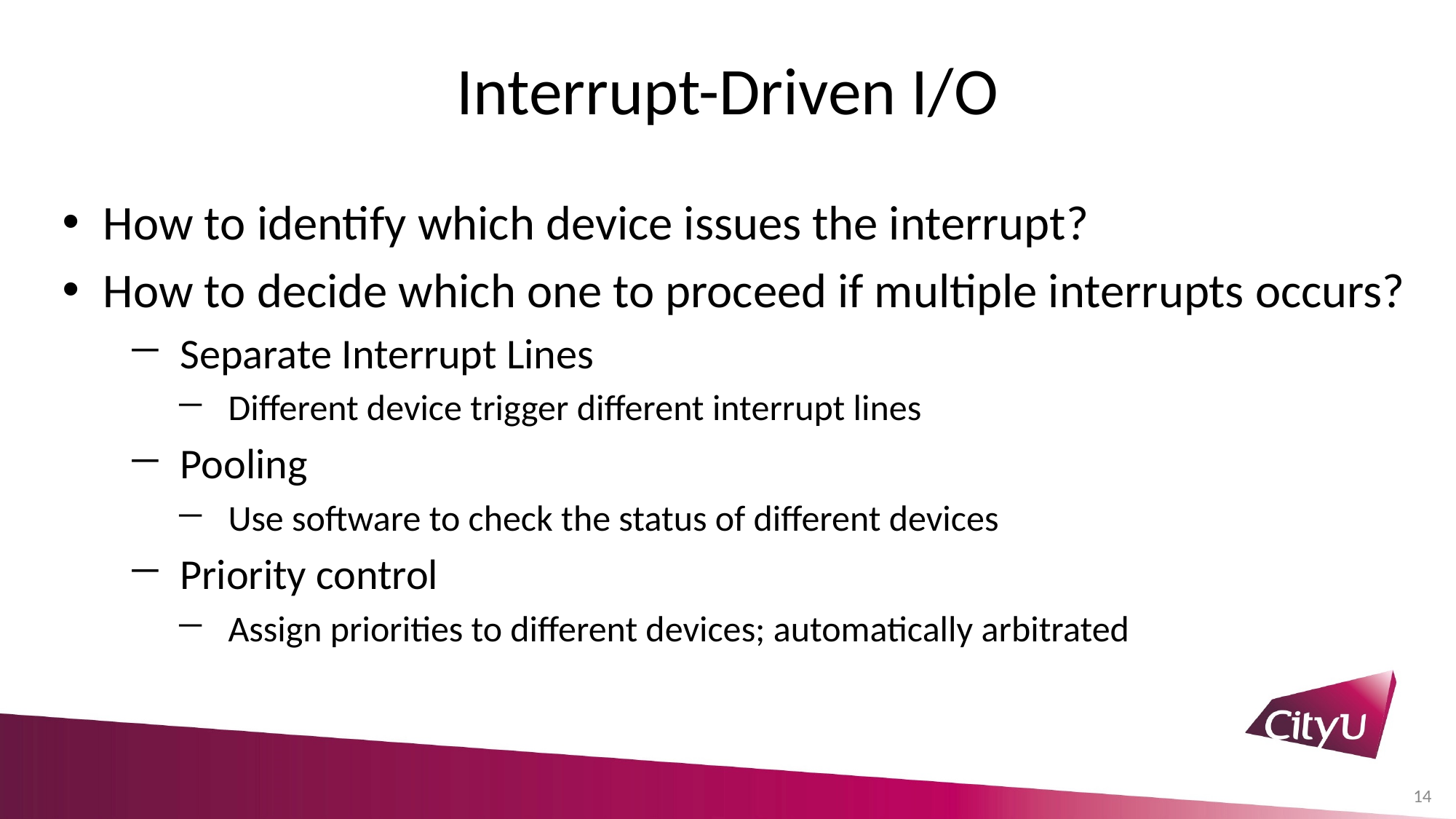

# Interrupt-Driven I/O

How to identify which device issues the interrupt?
How to decide which one to proceed if multiple interrupts occurs?
Separate Interrupt Lines
Different device trigger different interrupt lines
Pooling
Use software to check the status of different devices
Priority control
Assign priorities to different devices; automatically arbitrated
14